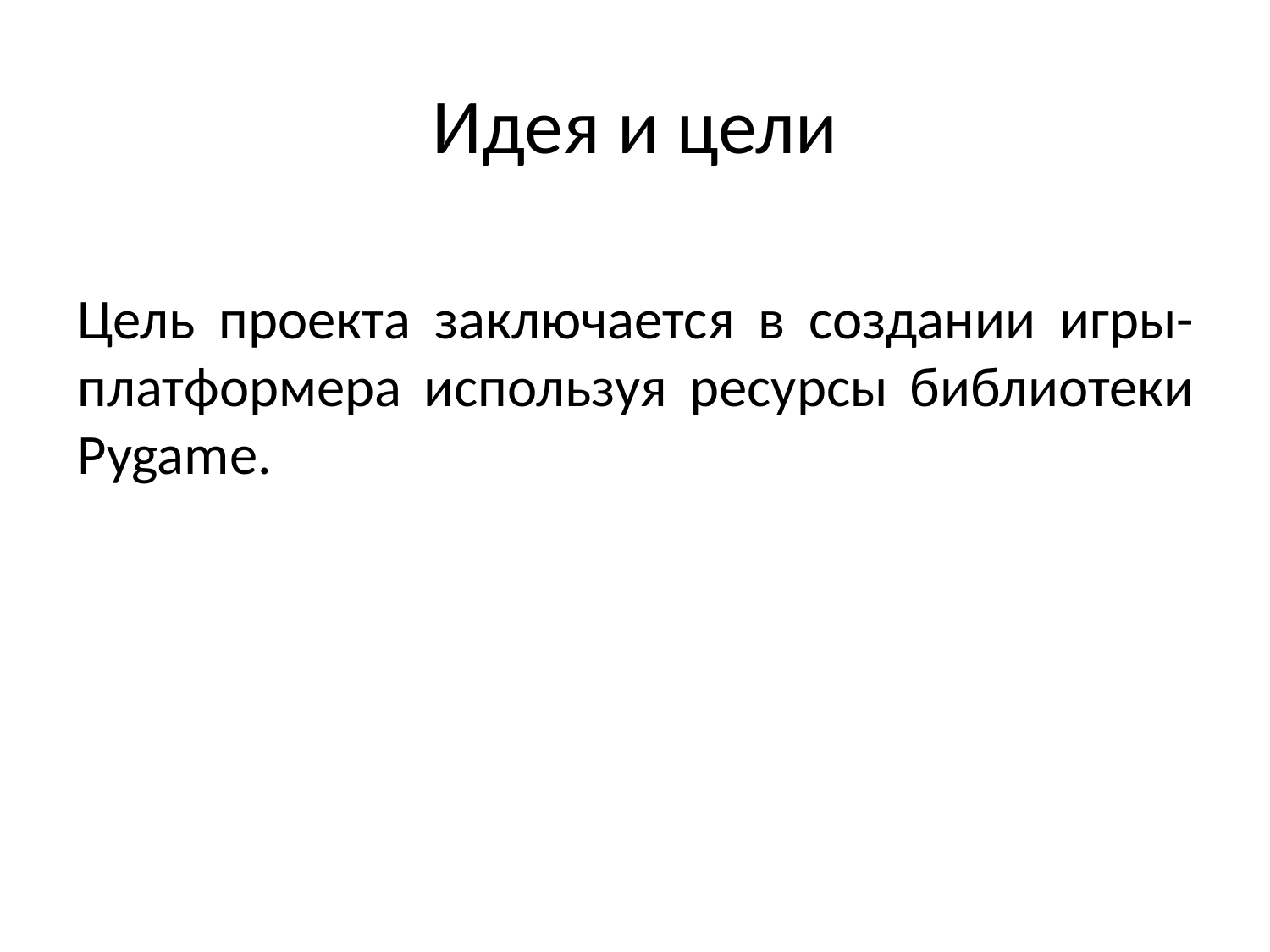

# Идея и цели
Цель проекта заключается в создании игры-платформера используя ресурсы библиотеки Pygame.